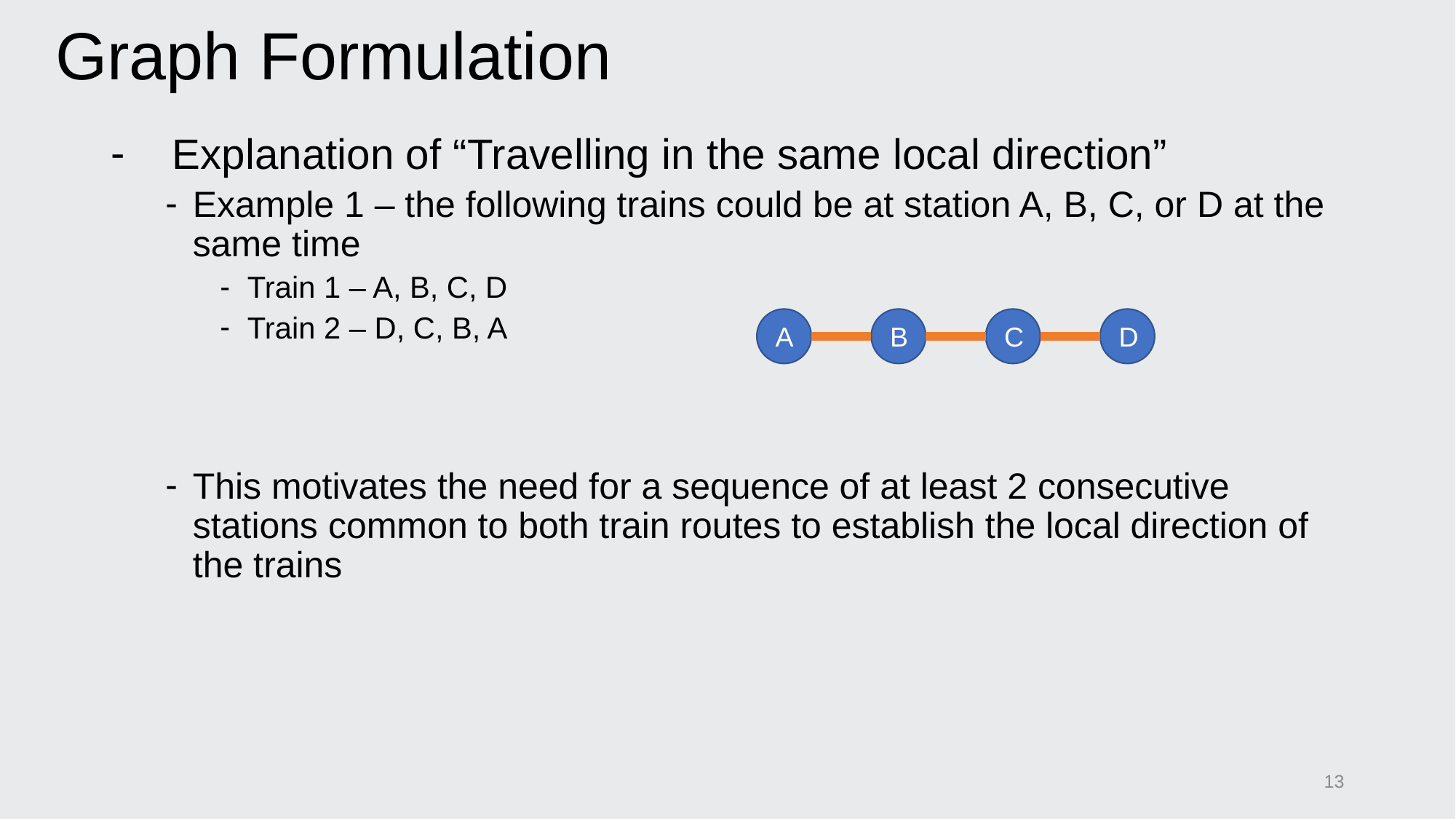

# Graph Formulation
Explanation of “Travelling in the same local direction”
Example 1 – the following trains could be at station A, B, C, or D at the same time
Train 1 – A, B, C, D
Train 2 – D, C, B, A

This motivates the need for a sequence of at least 2 consecutive stations common to both train routes to establish the local direction of the trains

A
B
C
D
13